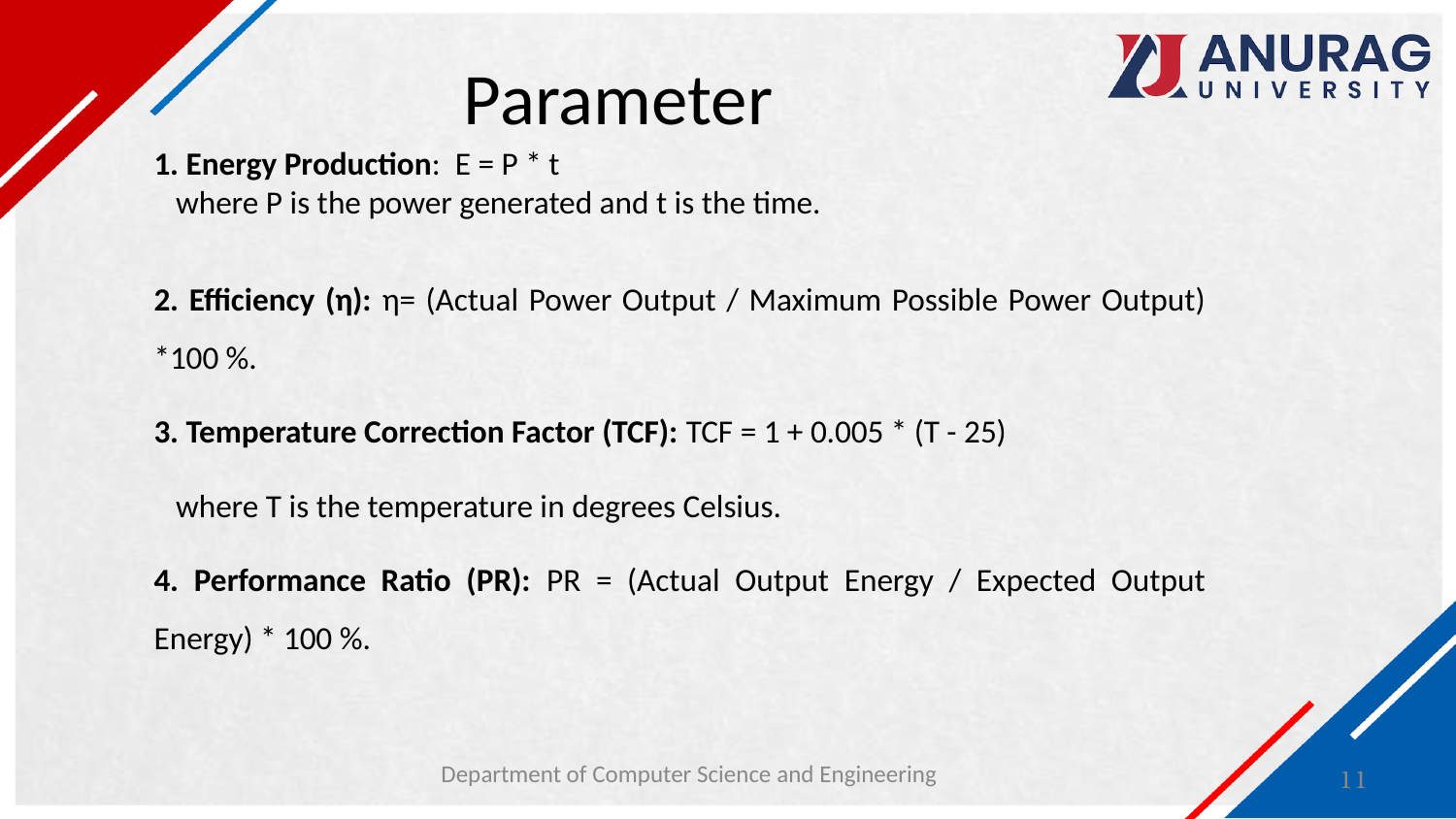

# Parameter
1. Energy Production:  E = P * t
   where P is the power generated and t is the time.

2. Efficiency (η): η= (Actual Power Output / Maximum Possible Power Output) *100 %.
3. Temperature Correction Factor (TCF): TCF = 1 + 0.005 * (T - 25)
   where T is the temperature in degrees Celsius.
4. Performance Ratio (PR): PR = (Actual Output Energy / Expected Output Energy) * 100 %.

Department of Computer Science and Engineering
11